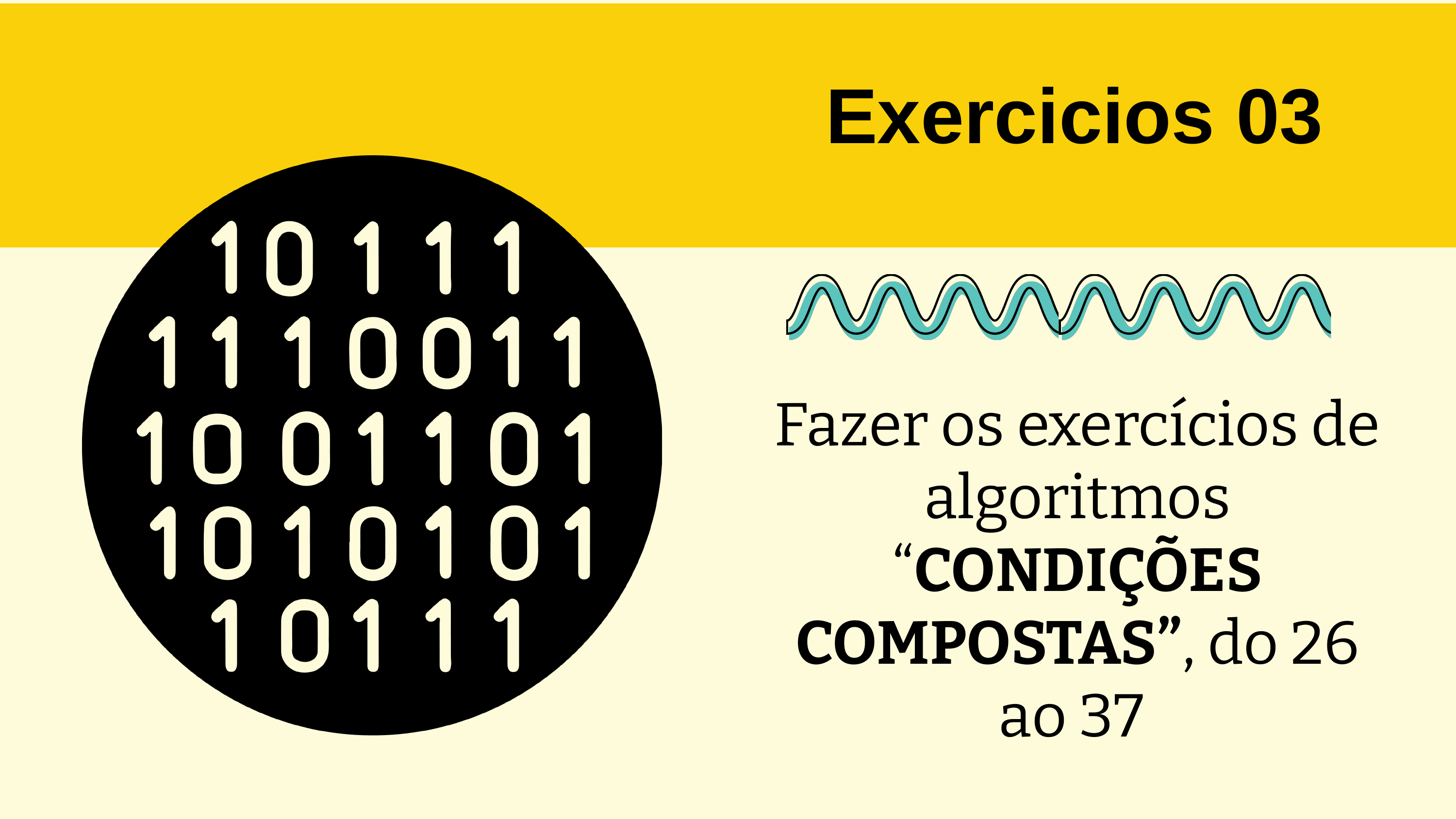

Exercicios 03

Fazer os exercícios de algoritmos “CONDIÇÕES COMPOSTAS”, do 26 ao 37